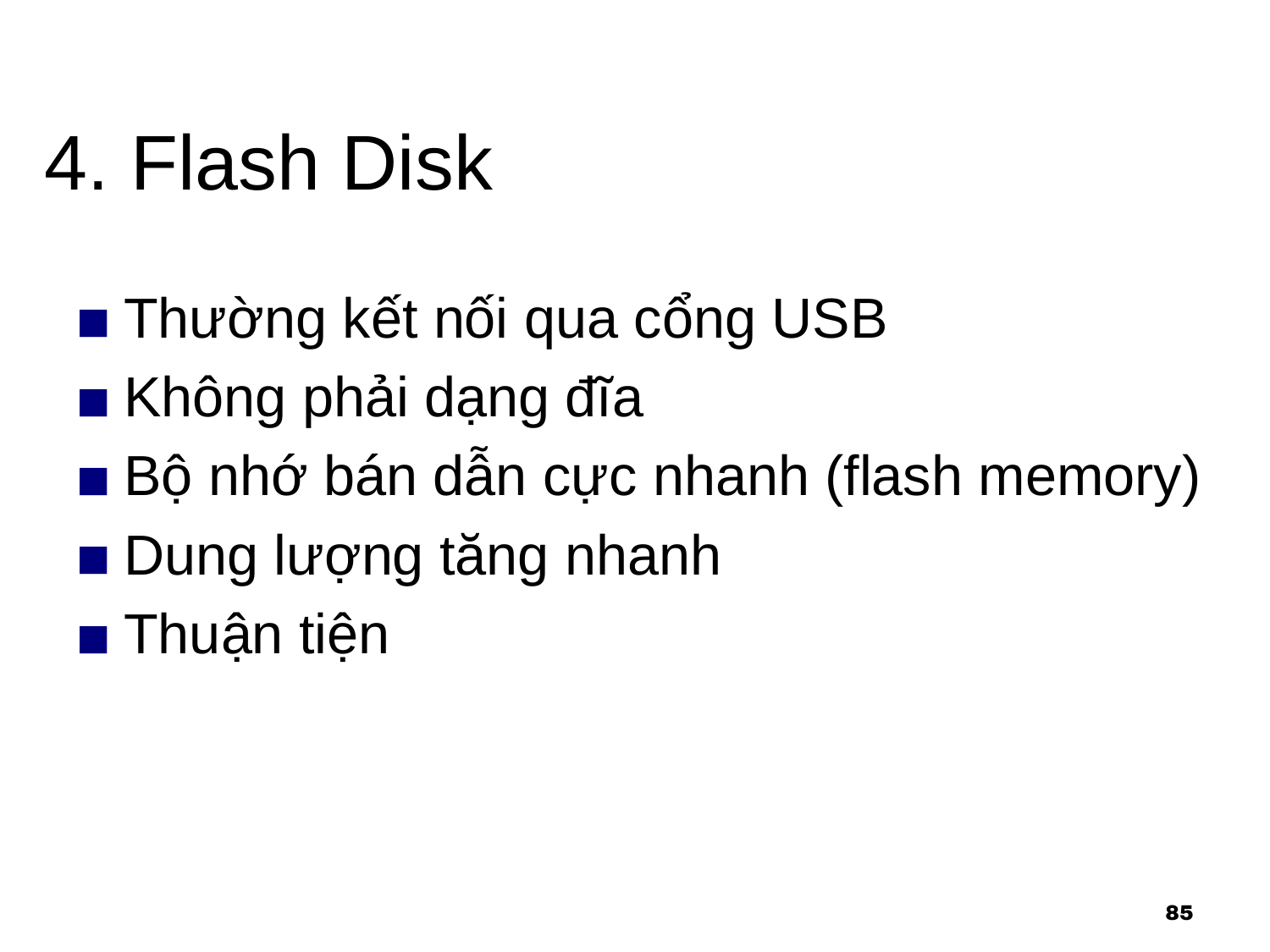

# 4. Flash Disk
Thường kết nối qua cổng USB
Không phải dạng đĩa
Bộ nhớ bán dẫn cực nhanh (flash memory)
Dung lượng tăng nhanh
Thuận tiện
85